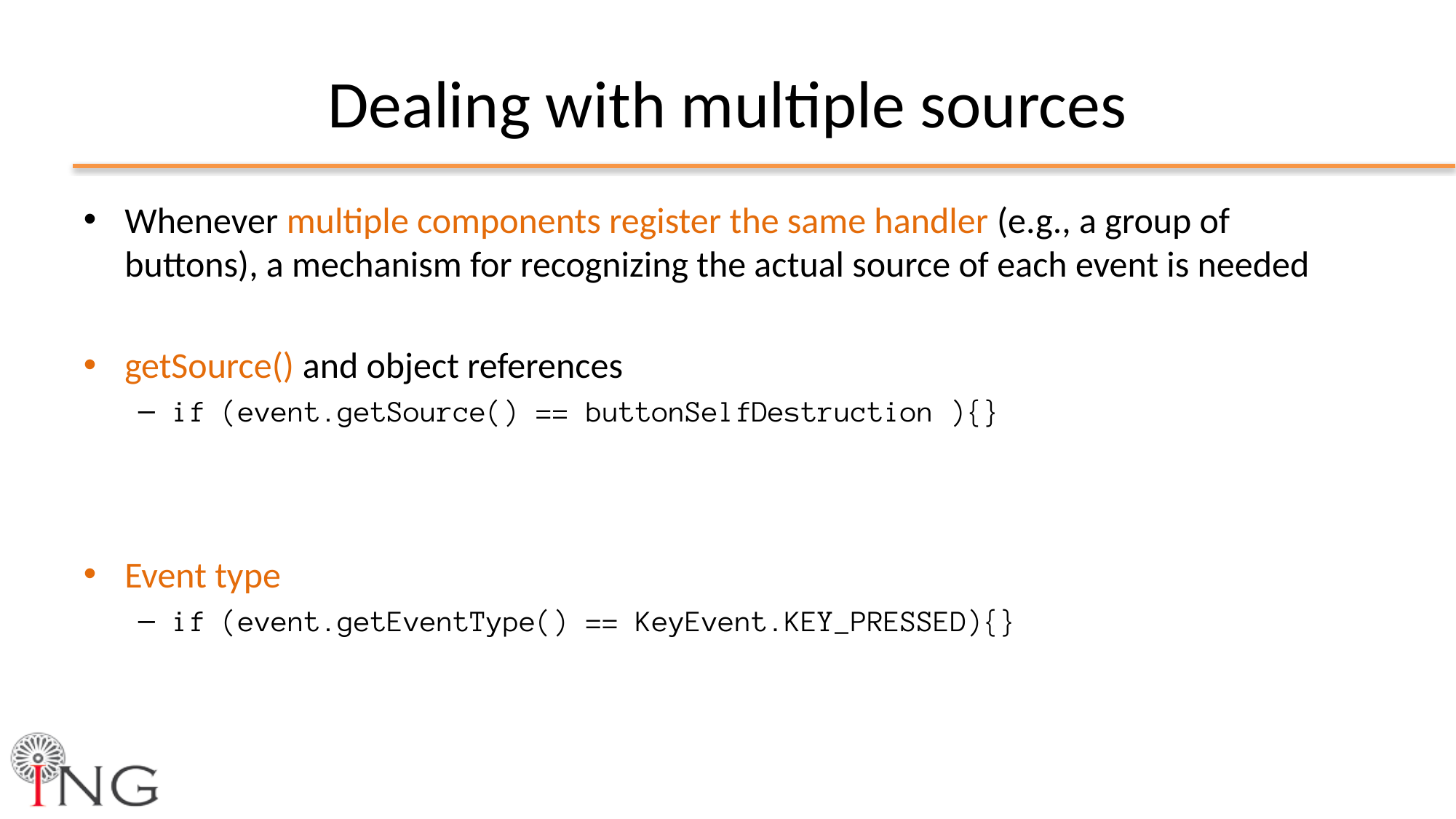

# Dealing with multiple sources
Whenever multiple components register the same handler (e.g., a group of buttons), a mechanism for recognizing the actual source of each event is needed

getSource() and object references
if (event.getSource() == buttonSelfDestruction ){}

Event type
if (event.getEventType() == KeyEvent.KEY_PRESSED){}